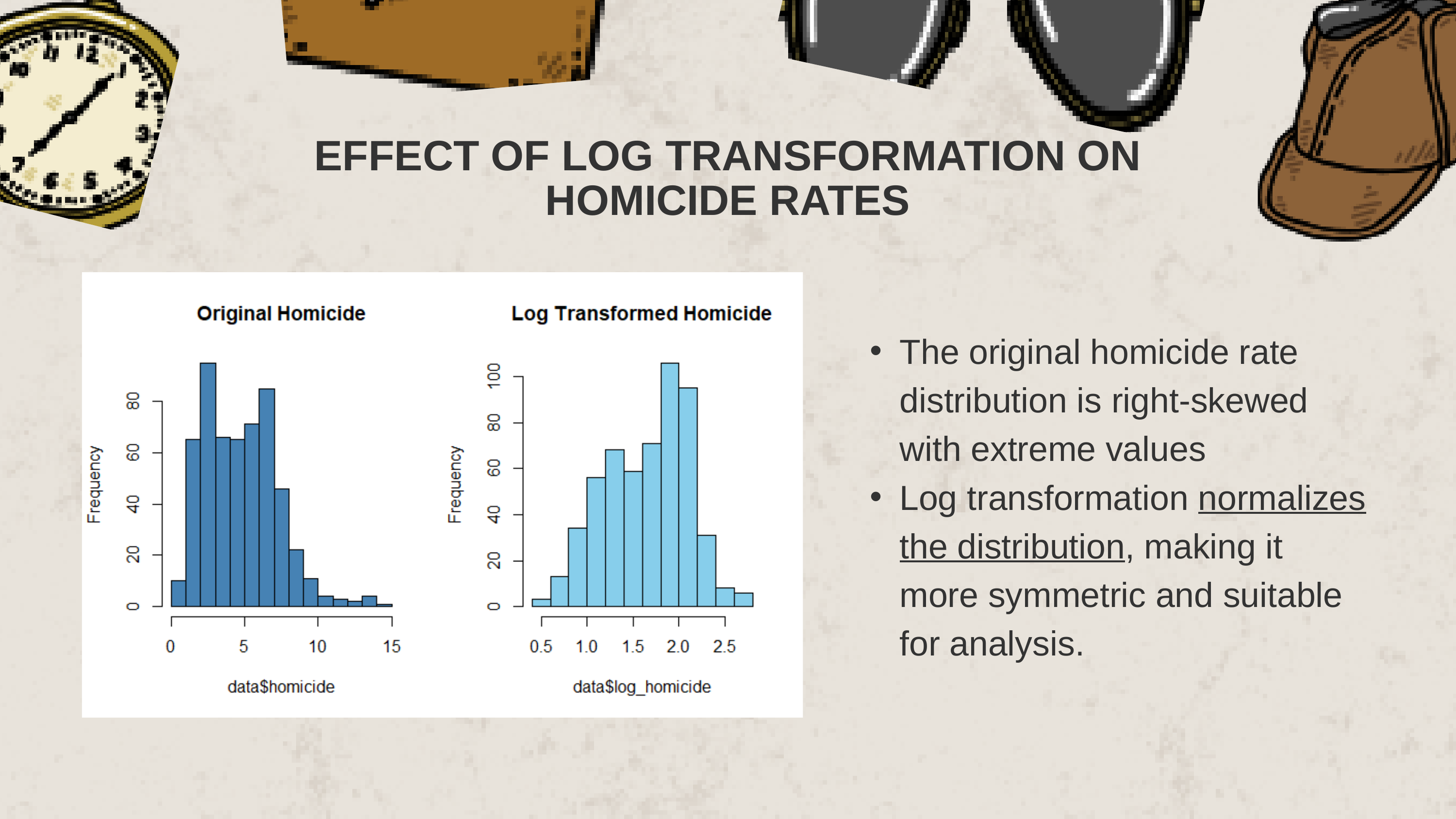

EFFECT OF LOG TRANSFORMATION ON HOMICIDE RATES

The original homicide rate distribution is right-skewed with extreme values
Log transformation normalizes the distribution, making it more symmetric and suitable for analysis.